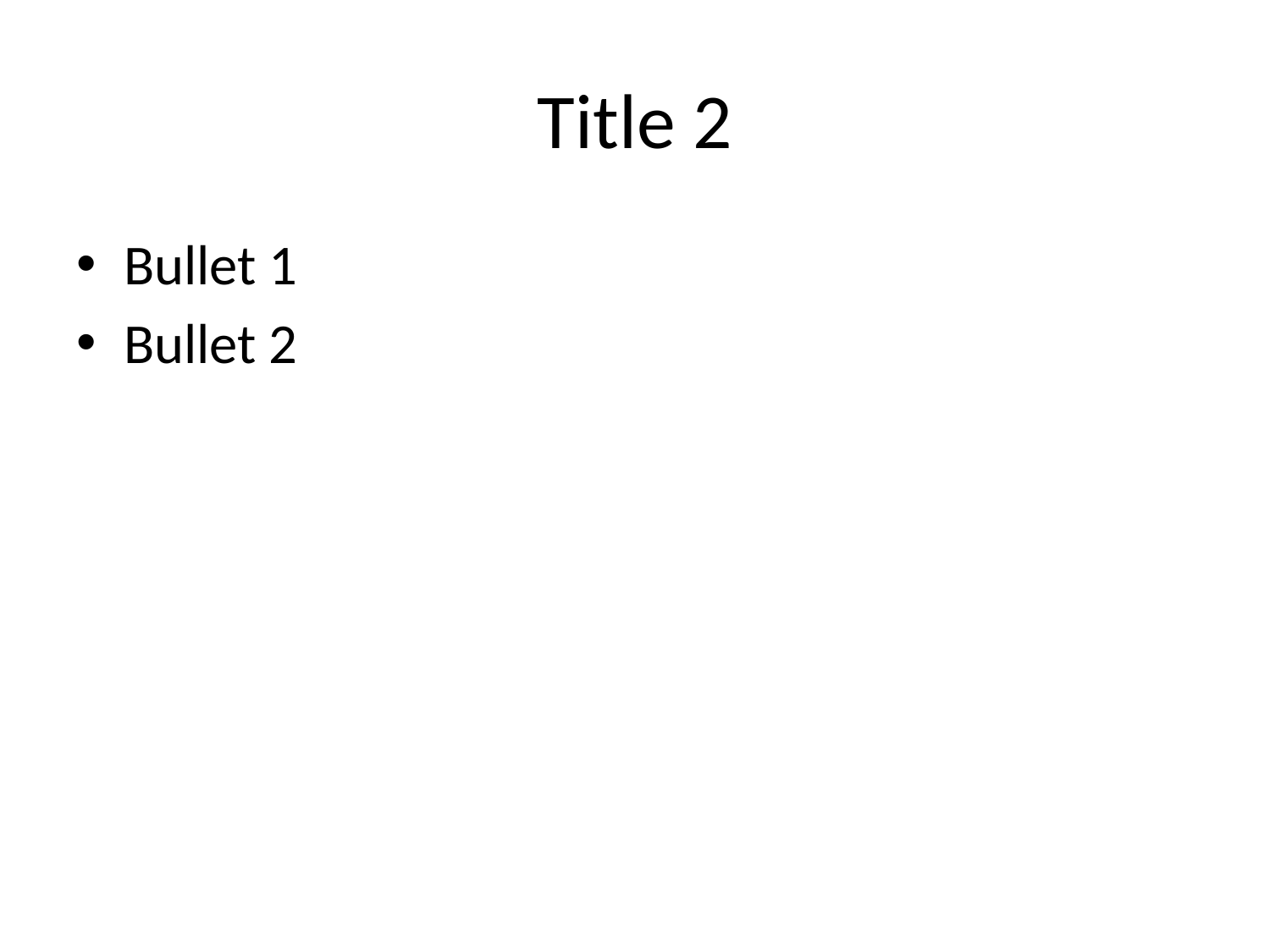

# Title 2
Bullet 1
Bullet 2